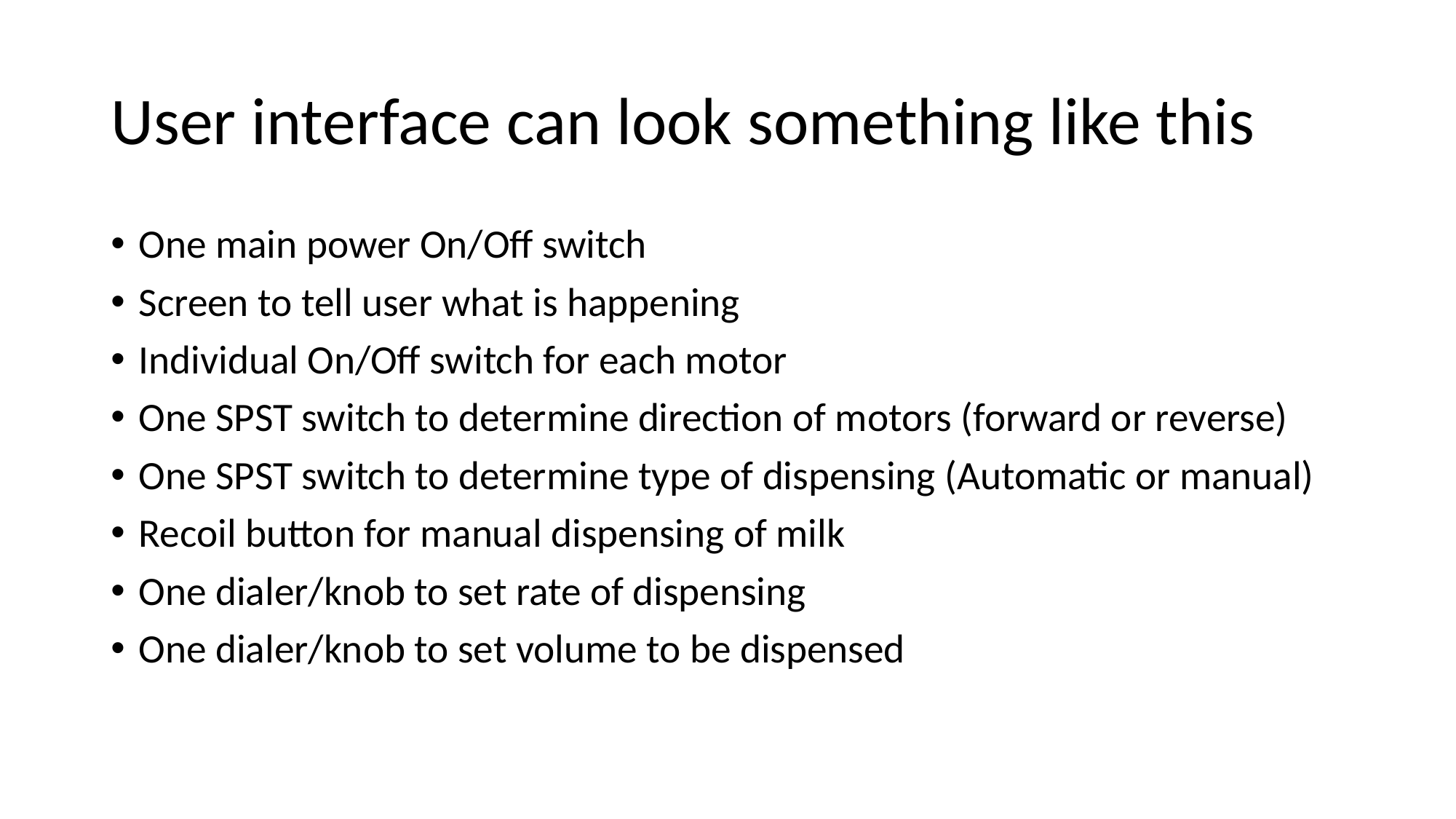

# User interface can look something like this
One main power On/Off switch
Screen to tell user what is happening
Individual On/Off switch for each motor
One SPST switch to determine direction of motors (forward or reverse)
One SPST switch to determine type of dispensing (Automatic or manual)
Recoil button for manual dispensing of milk
One dialer/knob to set rate of dispensing
One dialer/knob to set volume to be dispensed